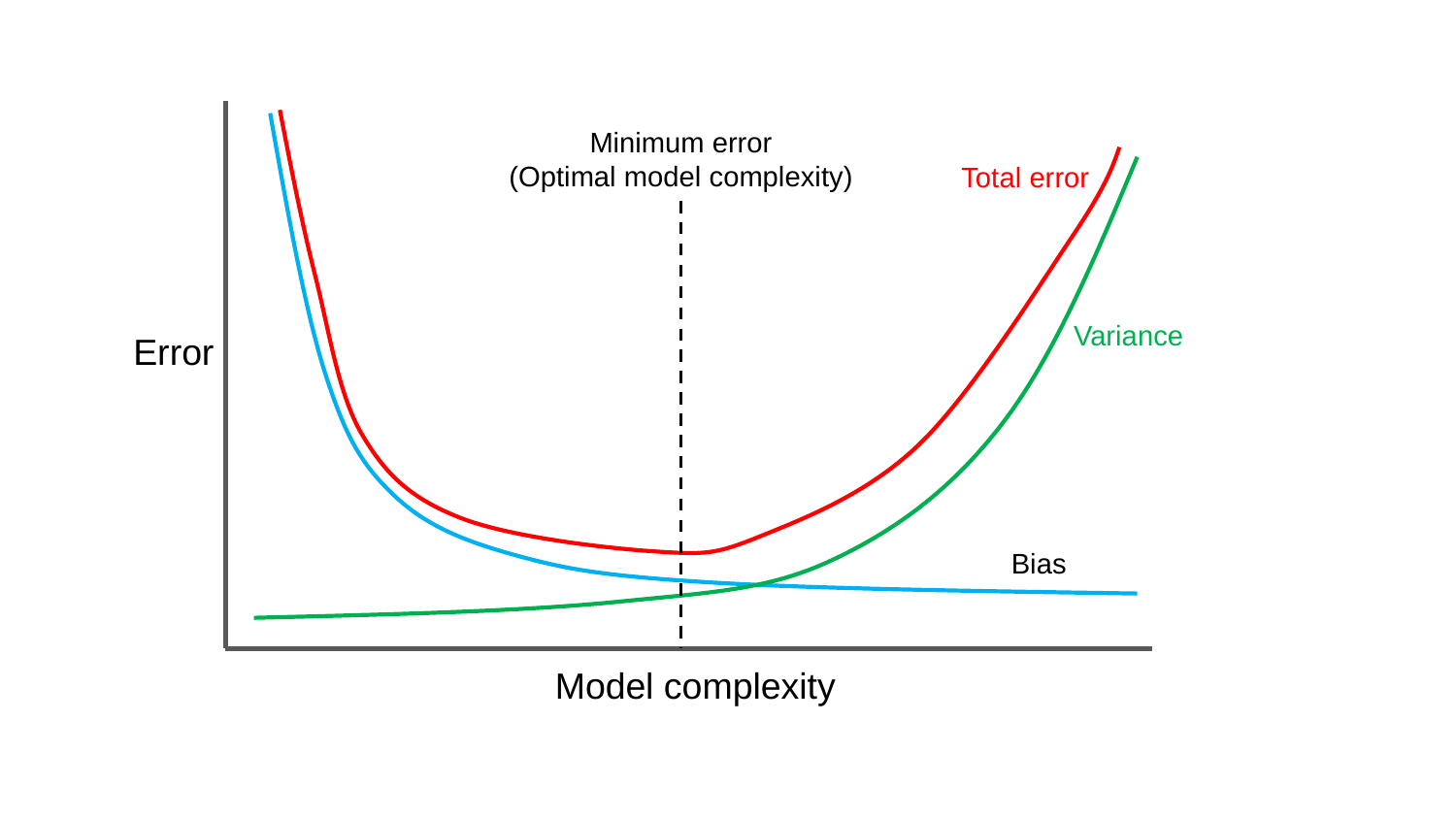

Minimum error
(Optimal model complexity)
Total error

Variance
Error
Bias
Model complexity